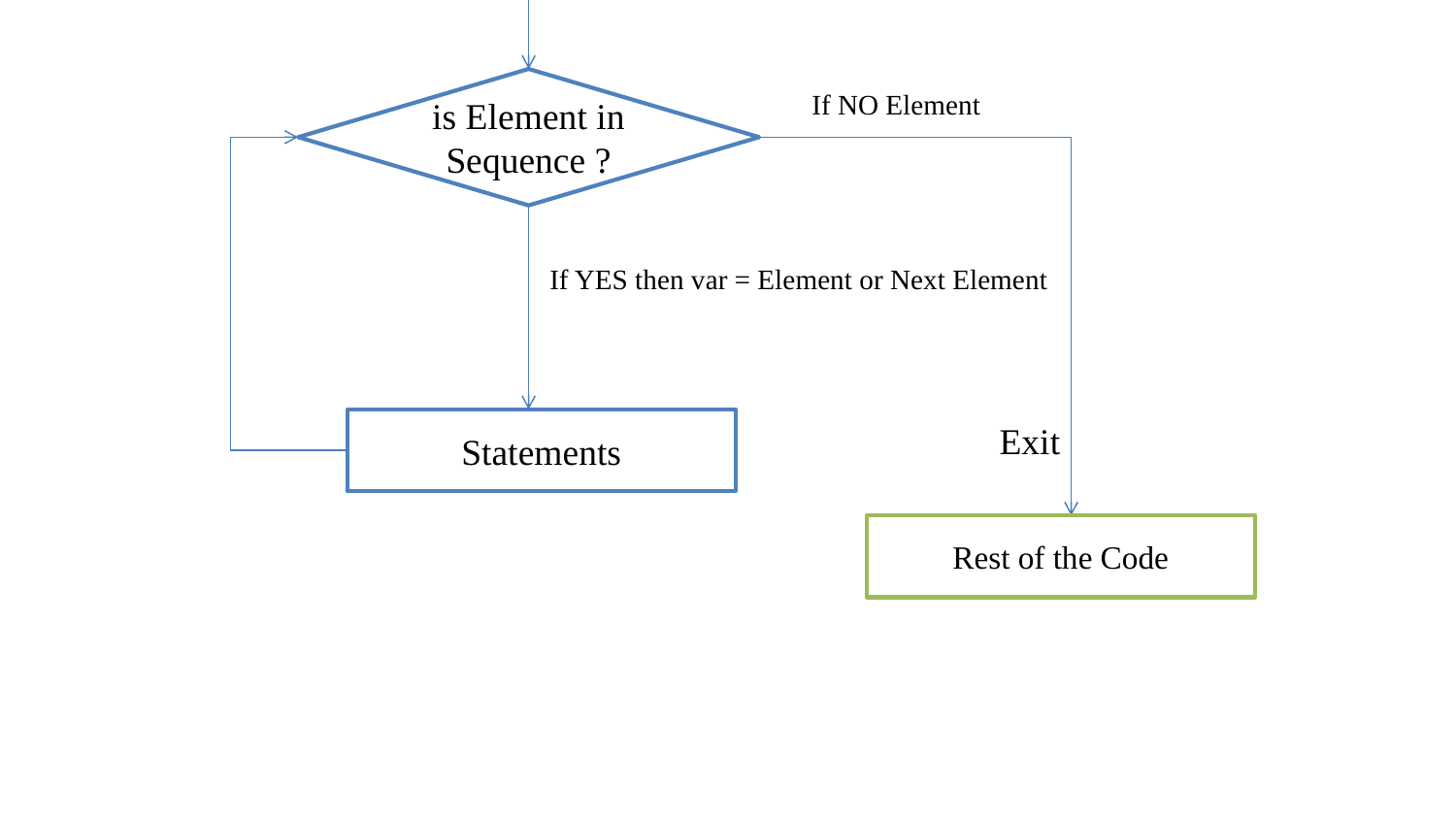

is Element in Sequence ?
If NO Element
If YES then var = Element or Next Element
Statements
Exit
Rest of the Code